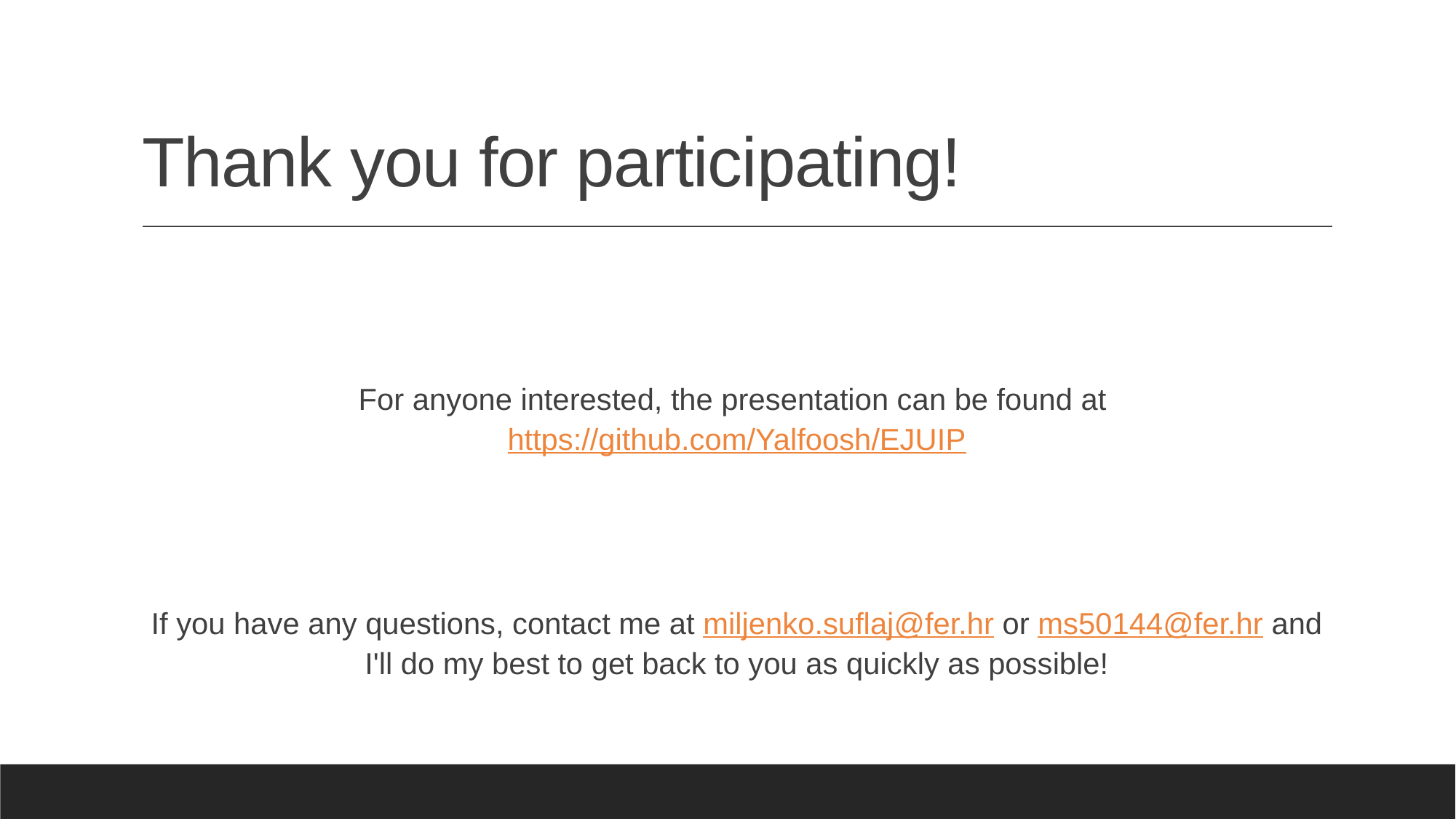

# Thank you for participating!

For anyone interested, the presentation can be found at https://github.com/Yalfoosh/EJUIP

If you have any questions, contact me at miljenko.suflaj@fer.hr or ms50144@fer.hr and I'll do my best to get back to you as quickly as possible!